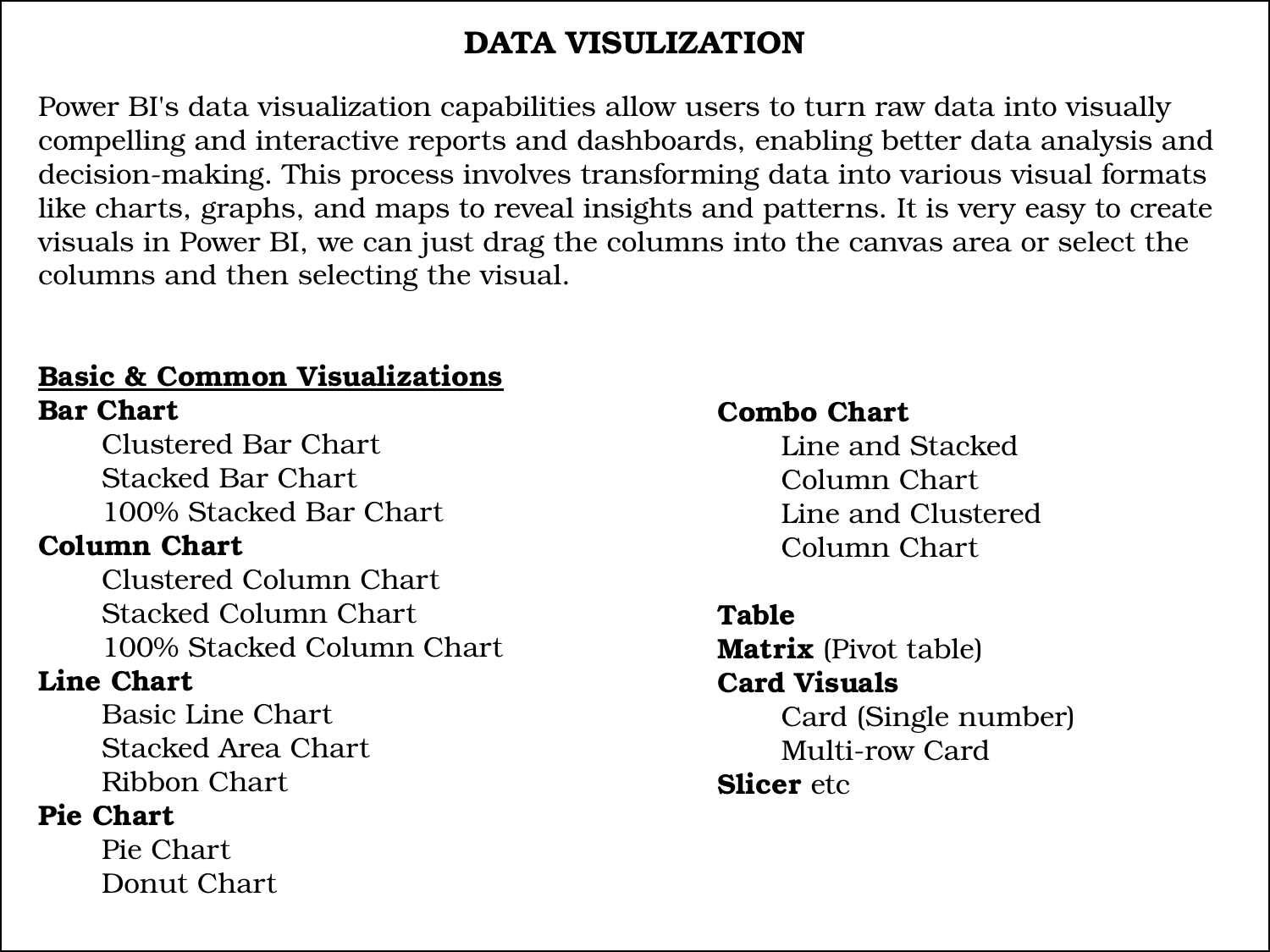

DATA VISULIZATION
Power BI's data visualization capabilities allow users to turn raw data into visually compelling and interactive reports and dashboards, enabling better data analysis and decision-making. This process involves transforming data into various visual formats like charts, graphs, and maps to reveal insights and patterns. It is very easy to create visuals in Power BI, we can just drag the columns into the canvas area or select the columns and then selecting the visual.

Basic & Common Visualizations
Bar Chart
Clustered Bar Chart
Stacked Bar Chart
100% Stacked Bar Chart
Column Chart
Clustered Column Chart
Stacked Column Chart
100% Stacked Column Chart
Line Chart
Basic Line Chart
Stacked Area Chart
Ribbon Chart
Pie Chart
Pie Chart
Donut Chart
Combo Chart
Line and Stacked Column Chart
Line and Clustered Column Chart

Table
Matrix (Pivot table)
Card Visuals
Card (Single number)
Multi-row Card
Slicer etc